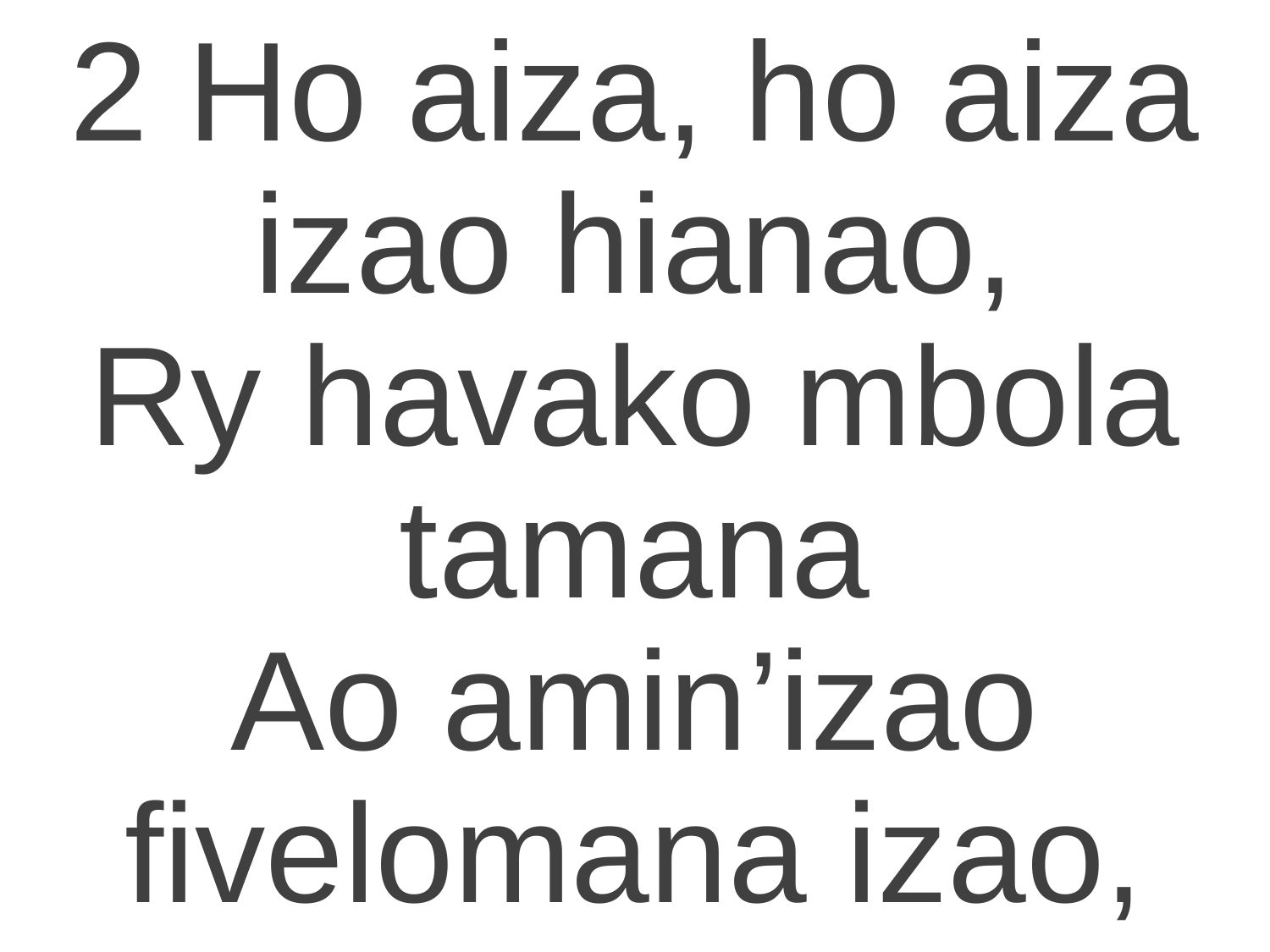

2 Ho aiza, ho aiza izao hianao,
Ry havako mbola tamana
Ao amin’izao fivelomana izao,